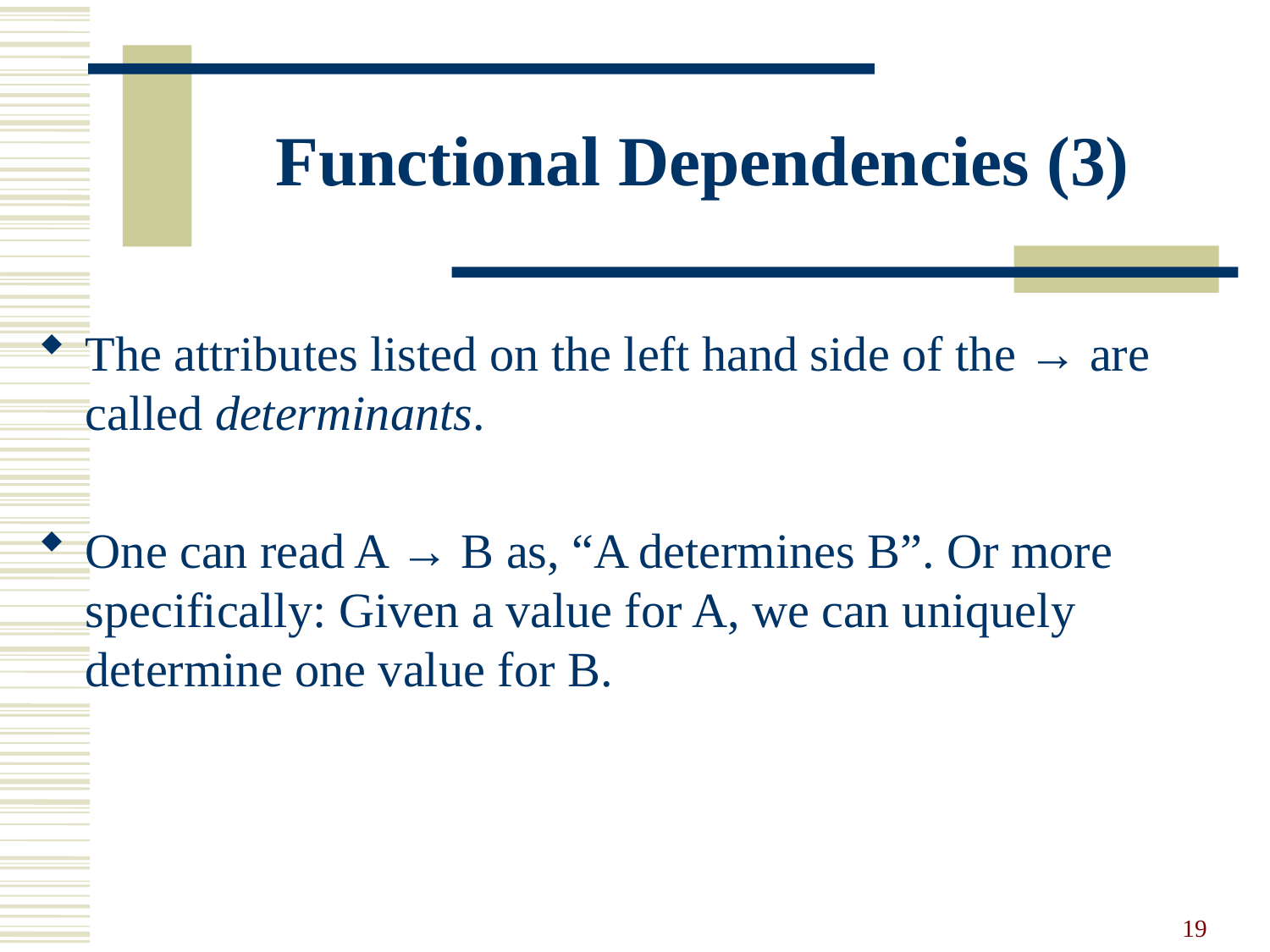

# Functional Dependencies (3)
The attributes listed on the left hand side of the → are called determinants.

One can read A → B as, “A determines B”. Or more specifically: Given a value for A, we can uniquely determine one value for B.

19